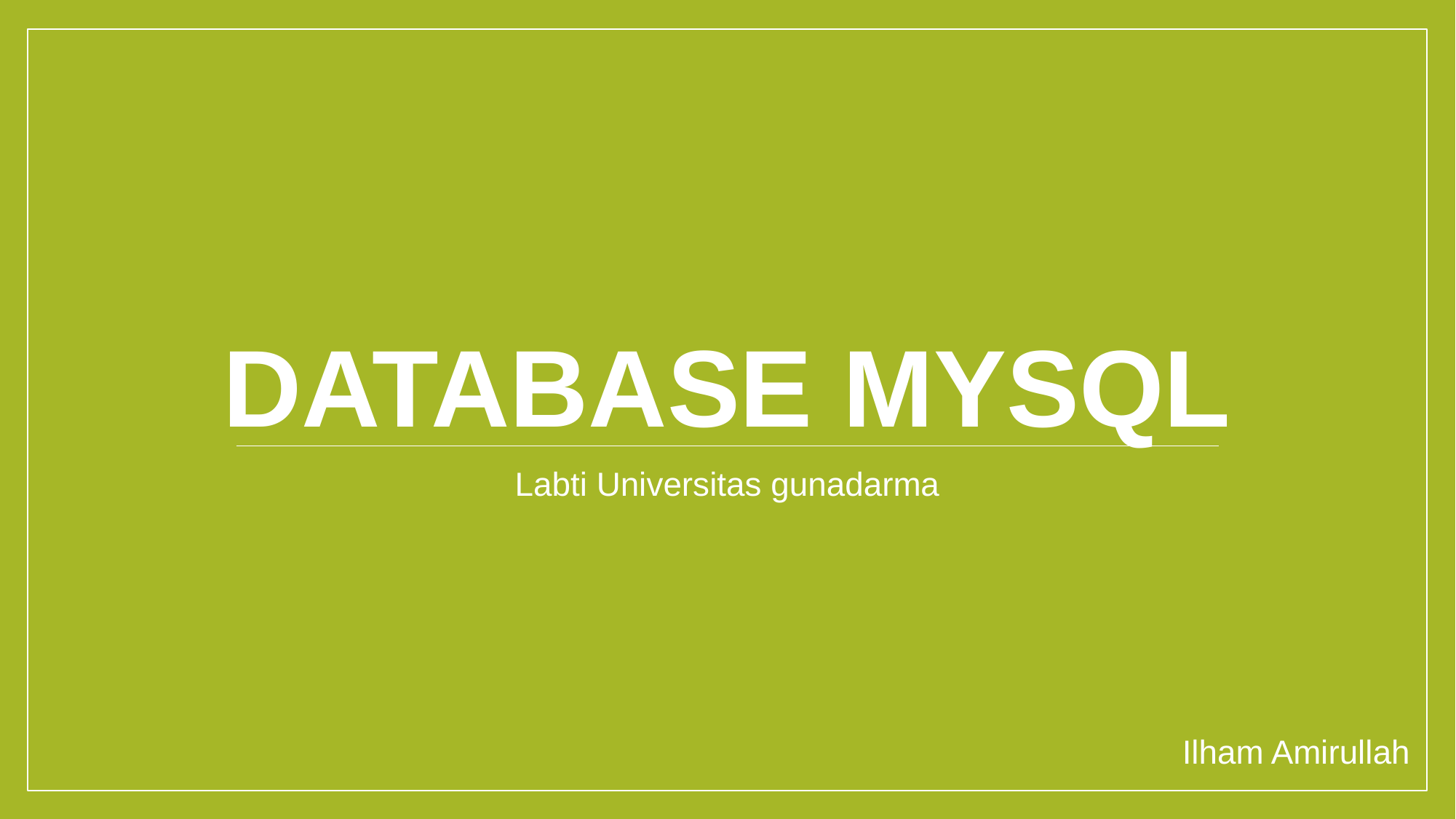

# Database MySQL
Labti Universitas gunadarma
Ilham Amirullah